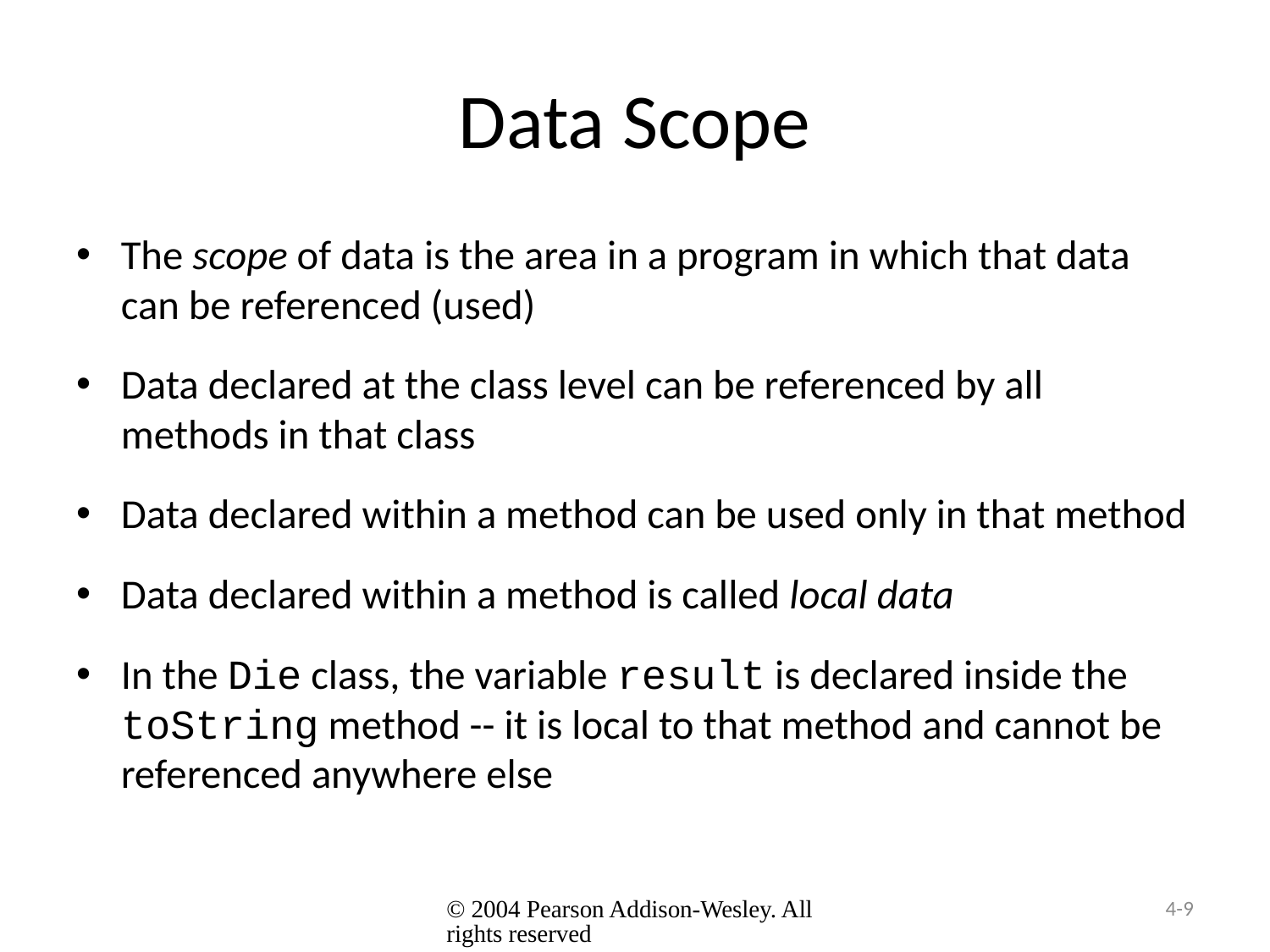

# Data Scope
The scope of data is the area in a program in which that data can be referenced (used)
Data declared at the class level can be referenced by all methods in that class
Data declared within a method can be used only in that method
Data declared within a method is called local data
In the Die class, the variable result is declared inside the toString method -- it is local to that method and cannot be referenced anywhere else
© 2004 Pearson Addison-Wesley. All rights reserved
4-9